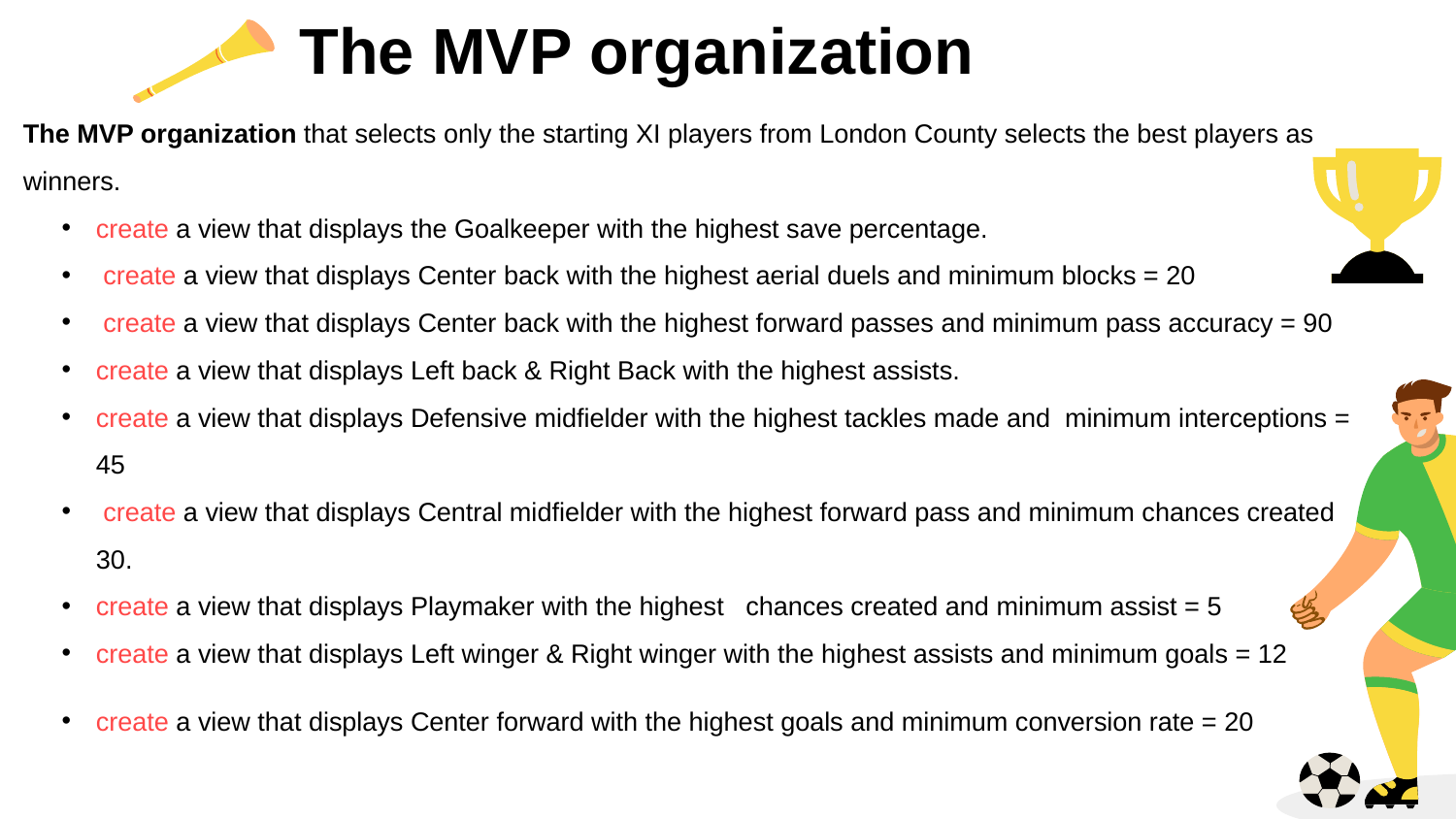

# The MVP organization
The MVP organization that selects only the starting XI players from London County selects the best players as winners.
create a view that displays the Goalkeeper with the highest save percentage.
 create a view that displays Center back with the highest aerial duels and minimum blocks = 20
 create a view that displays Center back with the highest forward passes and minimum pass accuracy = 90
create a view that displays Left back & Right Back with the highest assists.
create a view that displays Defensive midfielder with the highest tackles made and  minimum interceptions = 45
 create a view that displays Central midfielder with the highest forward pass and minimum chances created 30.
create a view that displays Playmaker with the highest   chances created and minimum assist = 5
create a view that displays Left winger & Right winger with the highest assists and minimum goals = 12
create a view that displays Center forward with the highest goals and minimum conversion rate = 20